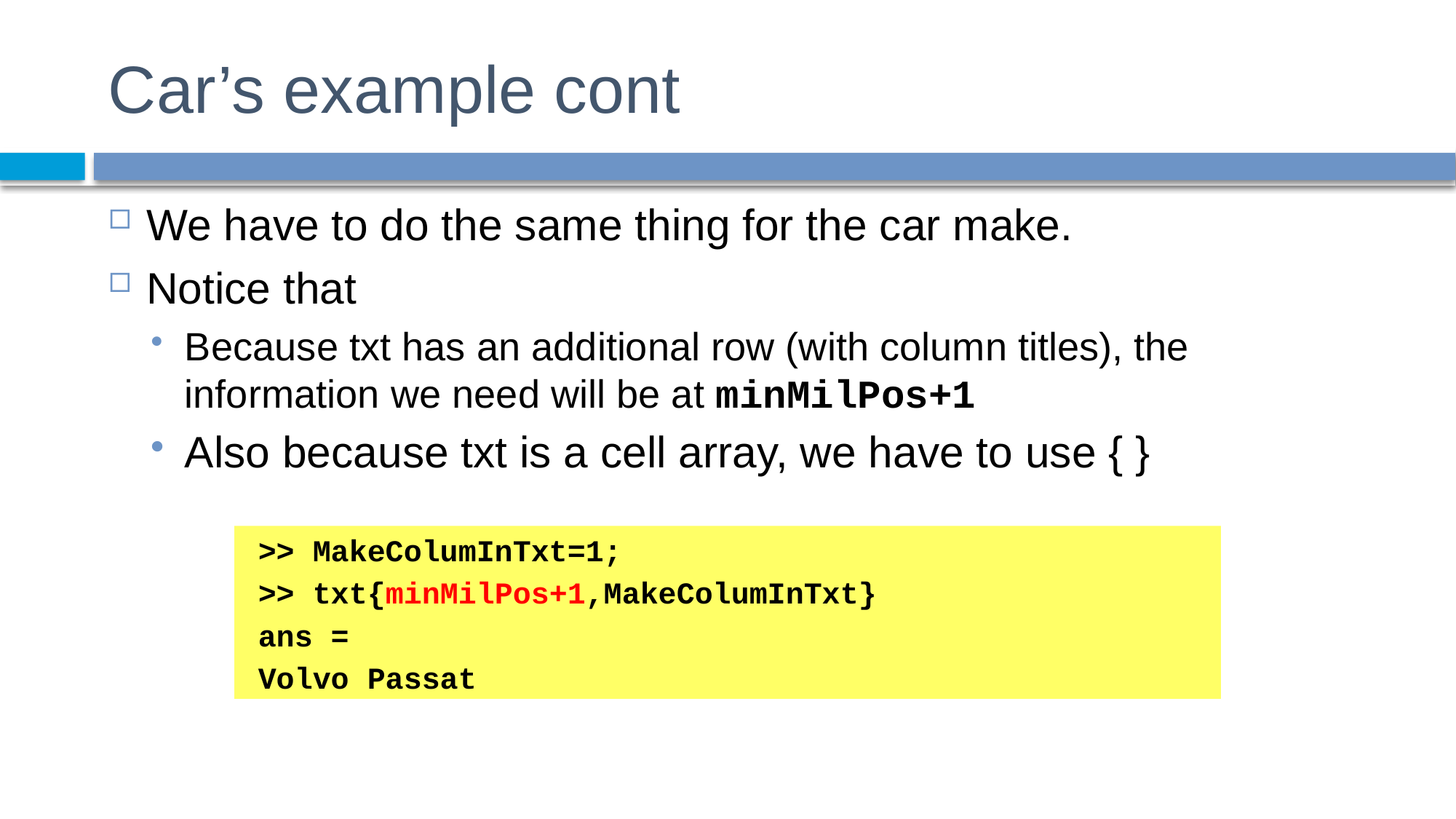

# Car’s example cont
We have to do the same thing for the car make.
Notice that
Because txt has an additional row (with column titles), the information we need will be at minMilPos+1
Also because txt is a cell array, we have to use { }

>> MakeColumInTxt=1;
>> txt{minMilPos+1,MakeColumInTxt}
ans =
Volvo Passat